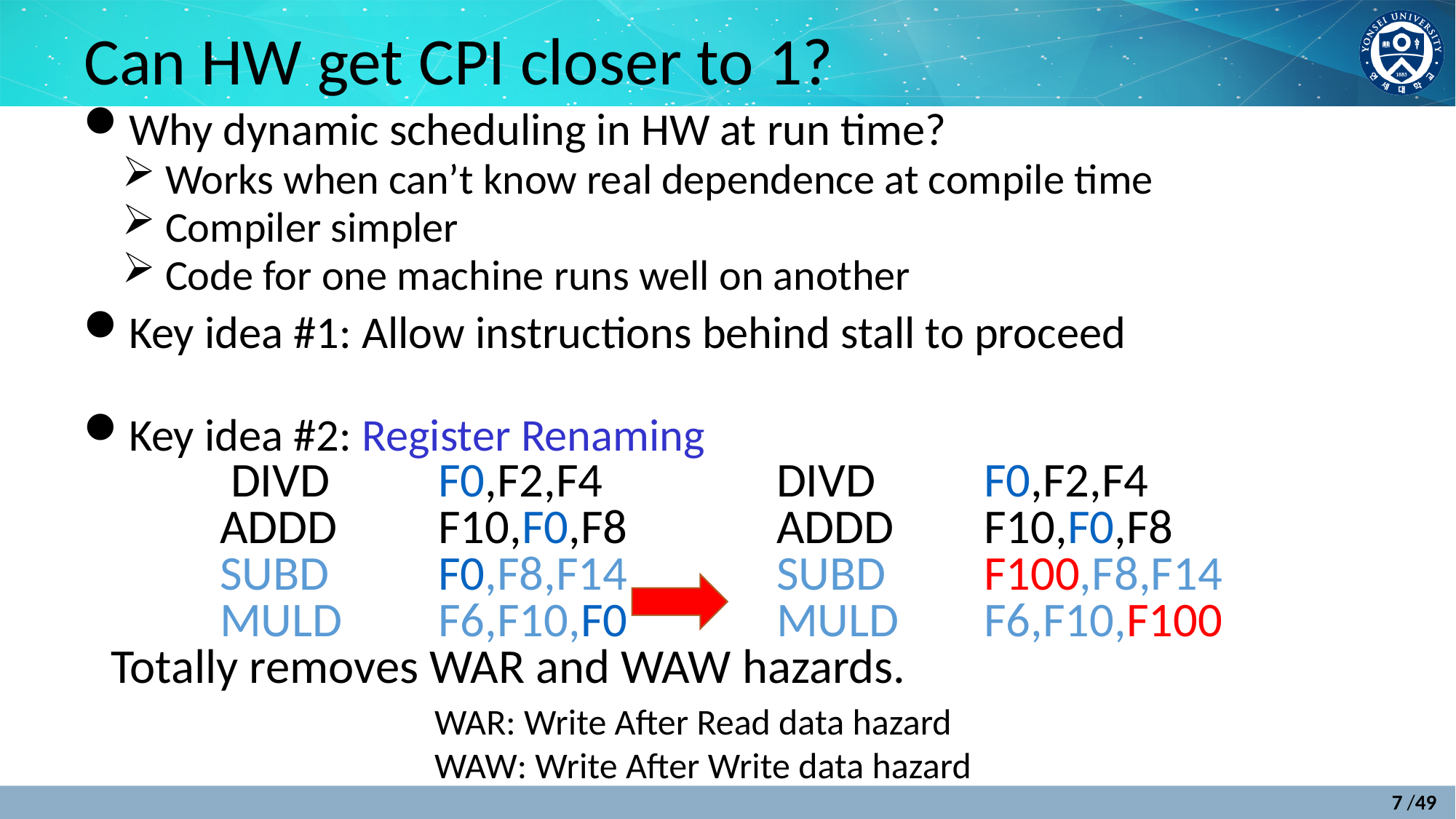

# Can HW get CPI closer to 1?
Why dynamic scheduling in HW at run time?
Works when can’t know real dependence at compile time
Compiler simpler
Code for one machine runs well on another
Key idea #1: Allow instructions behind stall to proceed
Key idea #2: Register Renaming
	 DIVD	F0,F2,F4		 DIVD	F0,F2,F4
	ADDD	F10,F0,F8		 ADDD	F10,F0,F8
	SUBD	F0,F8,F14		 SUBD	F100,F8,F14
	MULD	F6,F10,F0		 MULD	F6,F10,F100
Totally removes WAR and WAW hazards.

WAR: Write After Read data hazard
WAW: Write After Write data hazard
7